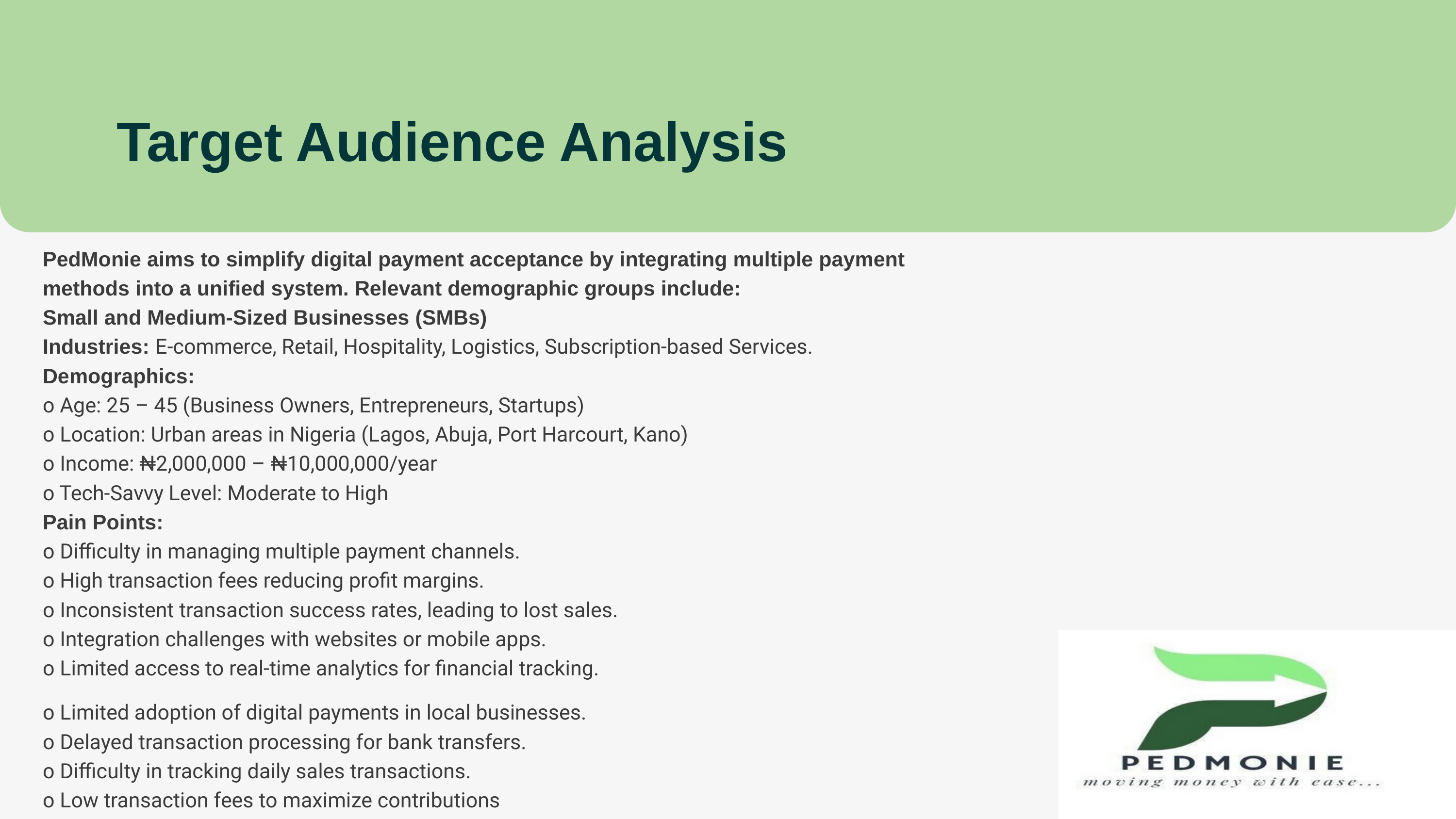

Target Audience Analysis
PedMonie aims to simplify digital payment acceptance by integrating multiple payment
methods into a unified system. Relevant demographic groups include:
Small and Medium-Sized Businesses (SMBs)
Industries: E-commerce, Retail, Hospitality, Logistics, Subscription-based Services.
Demographics:
o Age: 25 – 45 (Business Owners, Entrepreneurs, Startups)
o Location: Urban areas in Nigeria (Lagos, Abuja, Port Harcourt, Kano)
o Income: ₦2,000,000 – ₦10,000,000/year
o Tech-Savvy Level: Moderate to High
Pain Points:
o Difficulty in managing multiple payment channels.
o High transaction fees reducing profit margins.
o Inconsistent transaction success rates, leading to lost sales.
o Integration challenges with websites or mobile apps.
o Limited access to real-time analytics for financial tracking.

o Limited adoption of digital payments in local businesses.
o Delayed transaction processing for bank transfers.
o Difficulty in tracking daily sales transactions.
o Low transaction fees to maximize contributions